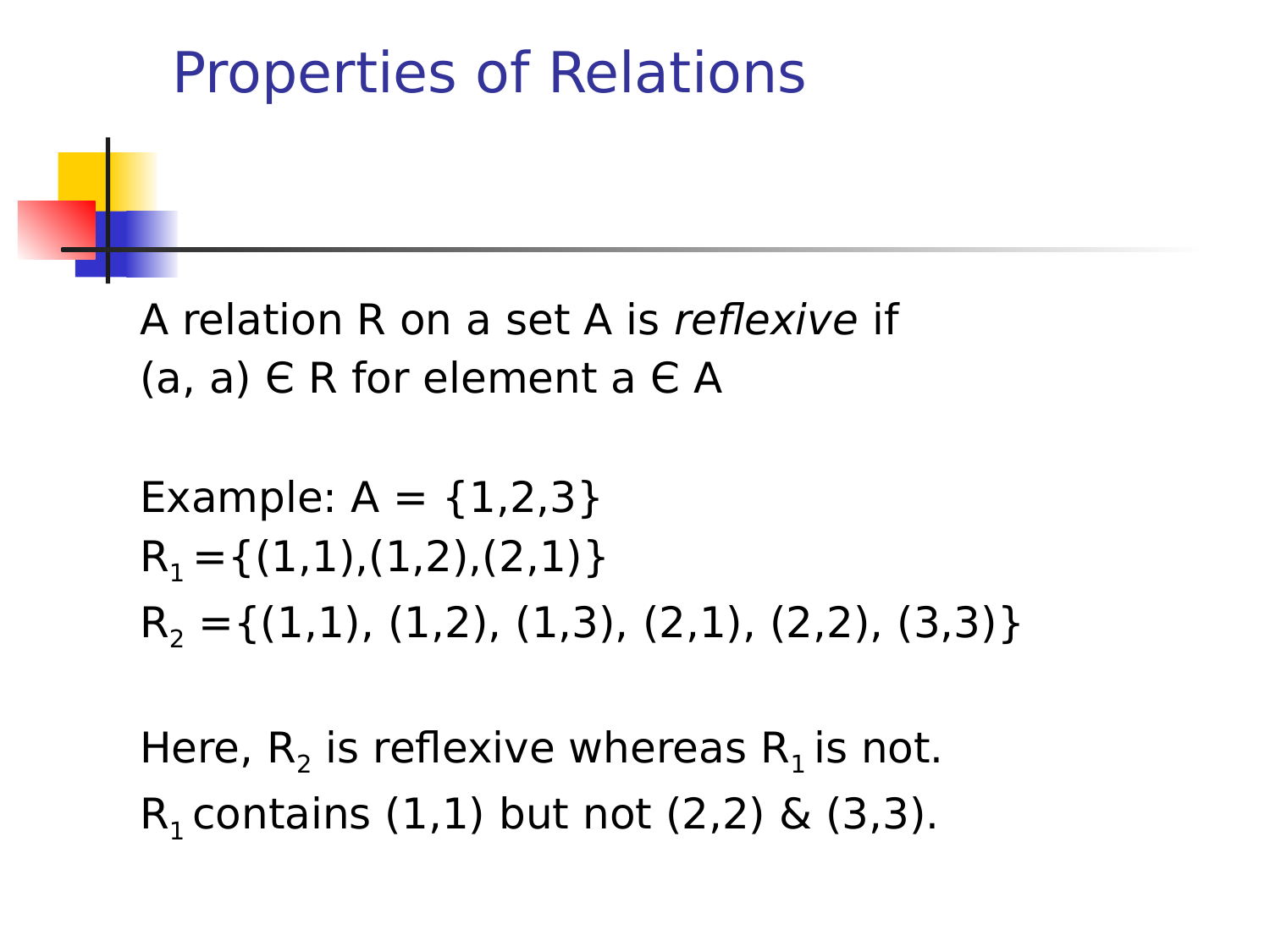

# Properties of Relations
A relation R on a set A is reflexive if
(a, a) Є R for element a Є A

Example: A = {1,2,3}
R1 ={(1,1),(1,2),(2,1)}
R2 ={(1,1), (1,2), (1,3), (2,1), (2,2), (3,3)}

Here, R2 is reflexive whereas R1 is not.
R1 contains (1,1) but not (2,2) & (3,3).